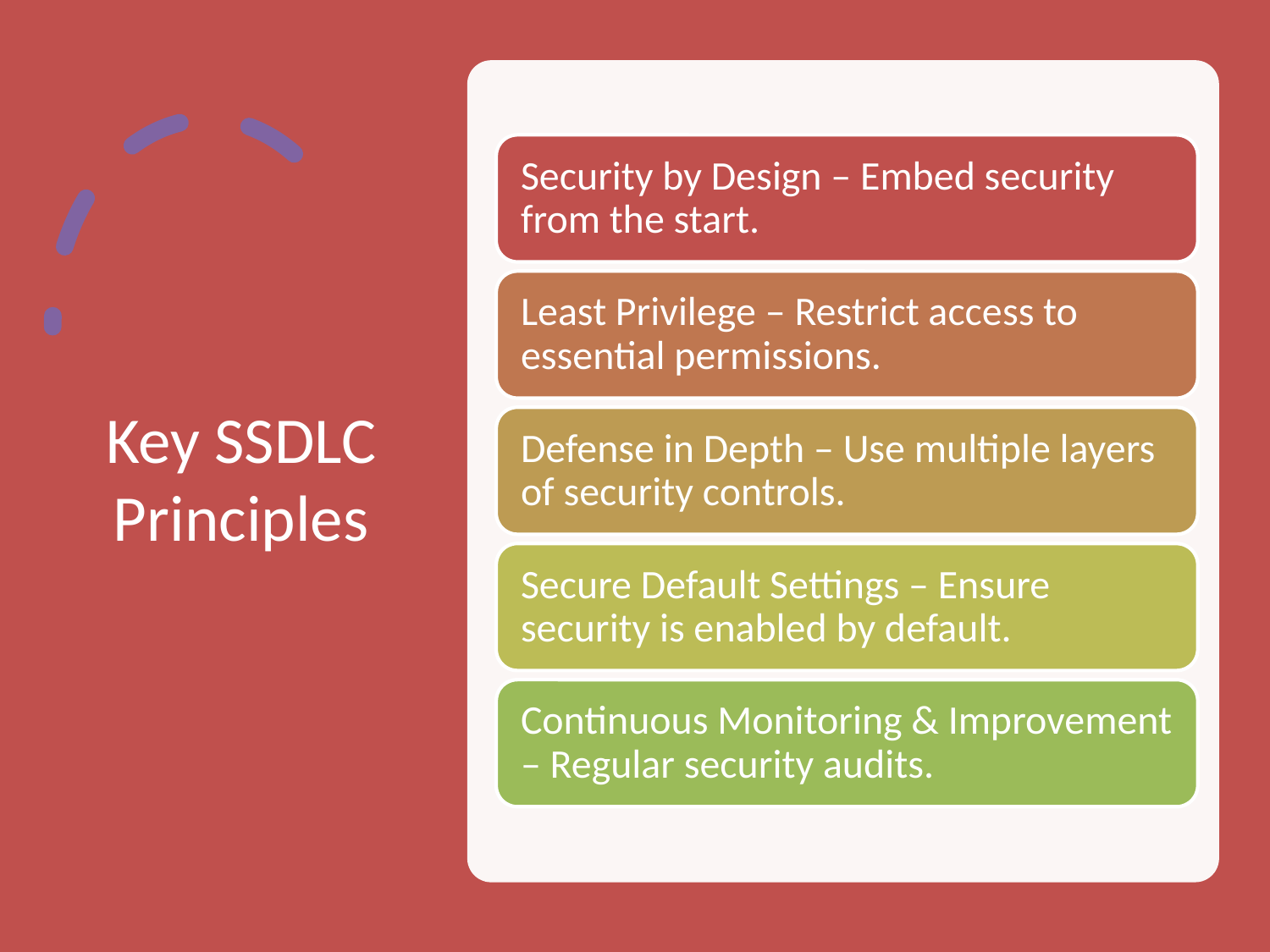

Security by Design – Embed security from the start.
Least Privilege – Restrict access to essential permissions.
Defense in Depth – Use multiple layers of security controls.
Secure Default Settings – Ensure security is enabled by default.
Continuous Monitoring & Improvement – Regular security audits.
# Key SSDLC Principles